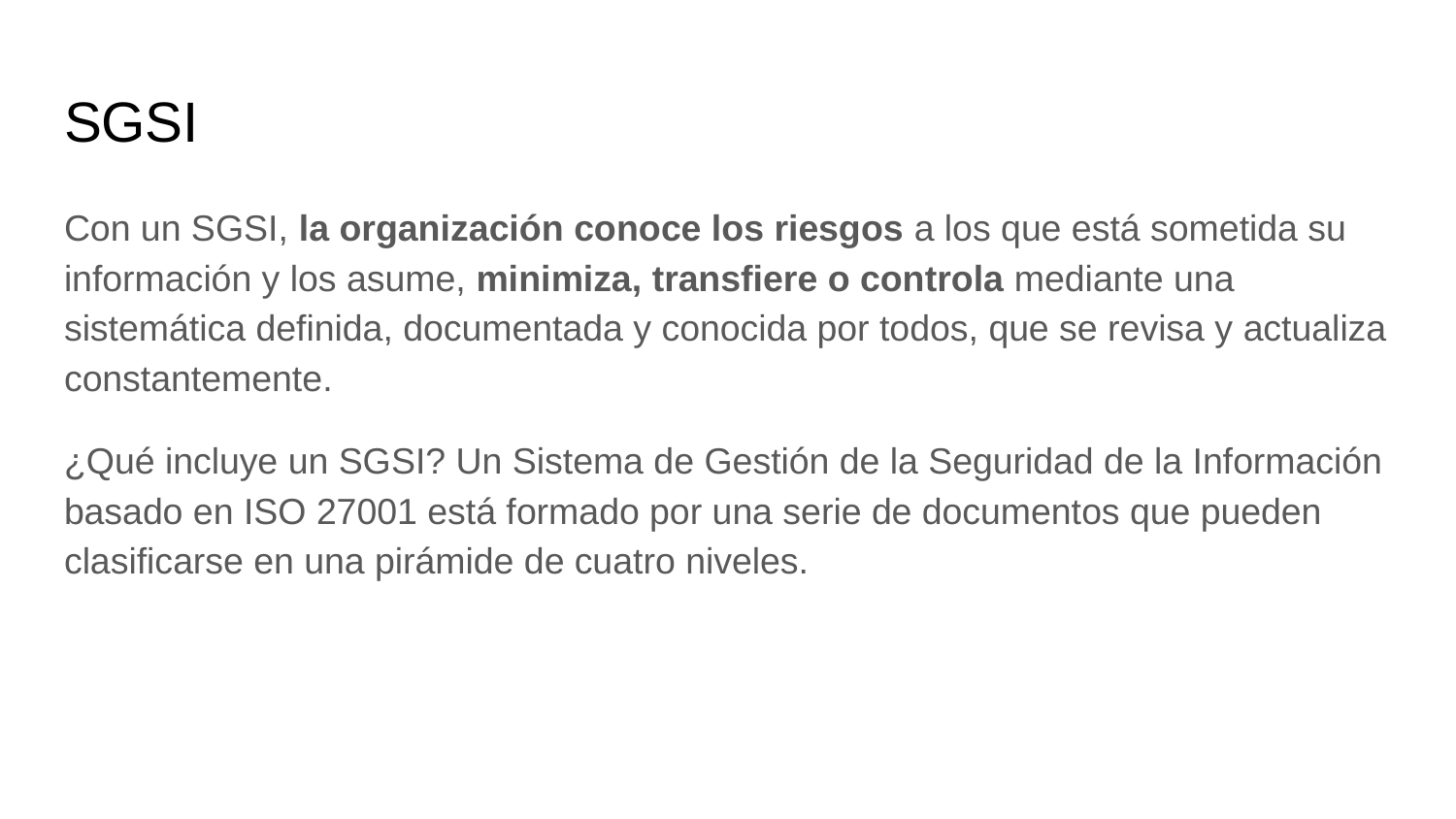

# SGSI
Con un SGSI, la organización conoce los riesgos a los que está sometida su información y los asume, minimiza, transfiere o controla mediante una sistemática definida, documentada y conocida por todos, que se revisa y actualiza constantemente​.
¿Qué incluye un SGSI? Un Sistema de Gestión de la Seguridad de la Información basado en ISO 27001 está formado por una serie de documentos que pueden clasificarse en una pirámide de cuatro niveles.